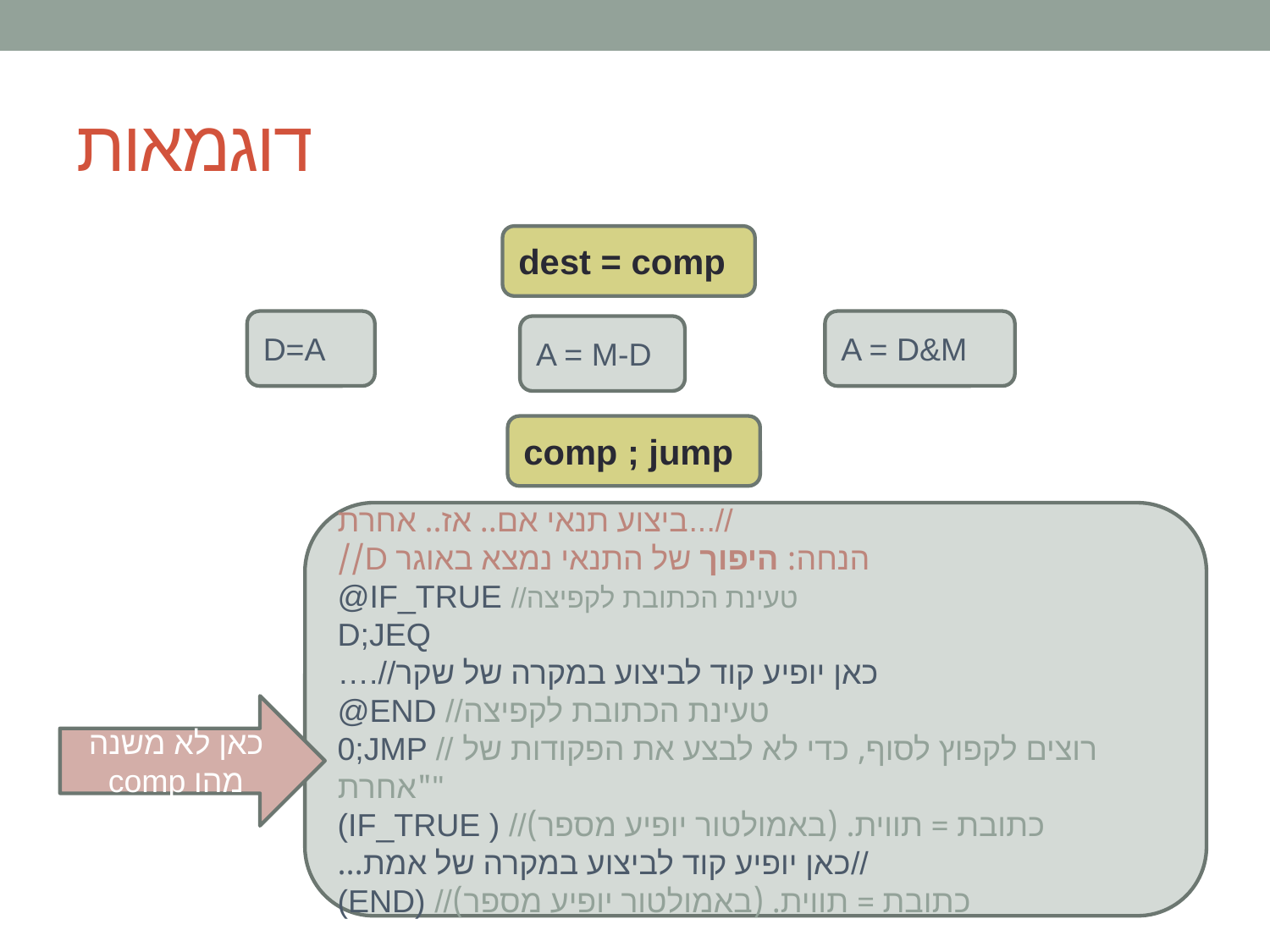

# דוגמאות

dest = comp
D=A
A = D&M
A = M-D
comp ; jump
ביצוע תנאי אם.. אז.. אחרת...//
הנחה: היפוך של התנאי נמצא באוגר D//
@IF_TRUE //טעינת הכתובת לקפיצה
D;JEQ
….//כאן יופיע קוד לביצוע במקרה של שקר
@END //טעינת הכתובת לקפיצה
0;JMP // רוצים לקפוץ לסוף, כדי לא לבצע את הפקודות של "אחרת"
(IF_TRUE ) //כתובת = תווית. (באמולטור יופיע מספר)
…כאן יופיע קוד לביצוע במקרה של אמת//
(END) //כתובת = תווית. (באמולטור יופיע מספר)
כאן לא משנה מהו comp